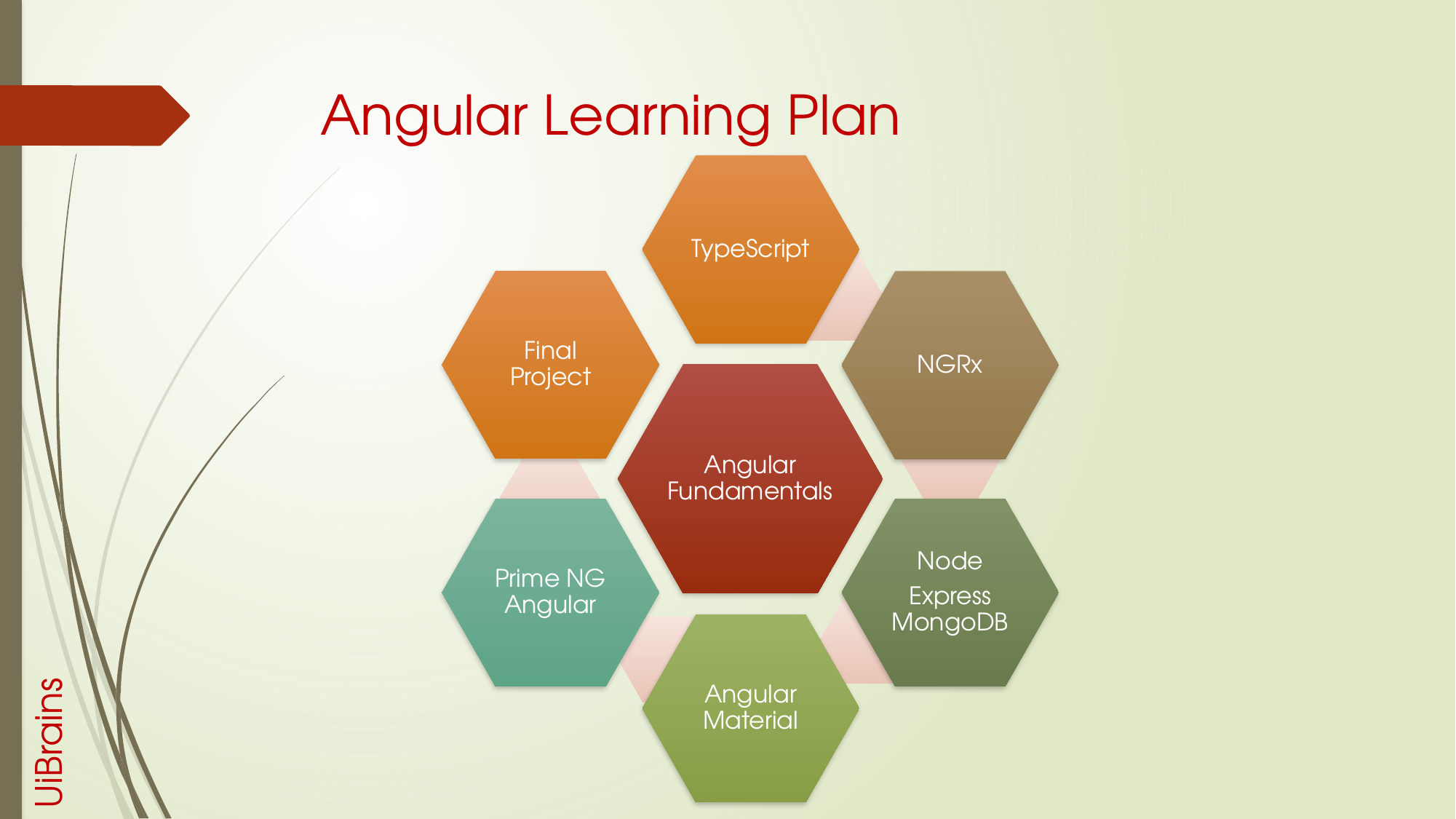

# Angular Learning Plan
Angular Fundamentals
TypeScript
NGRx
Node
Express MongoDB
Angular Material
Prime NG Angular
Final Project
UiBrains